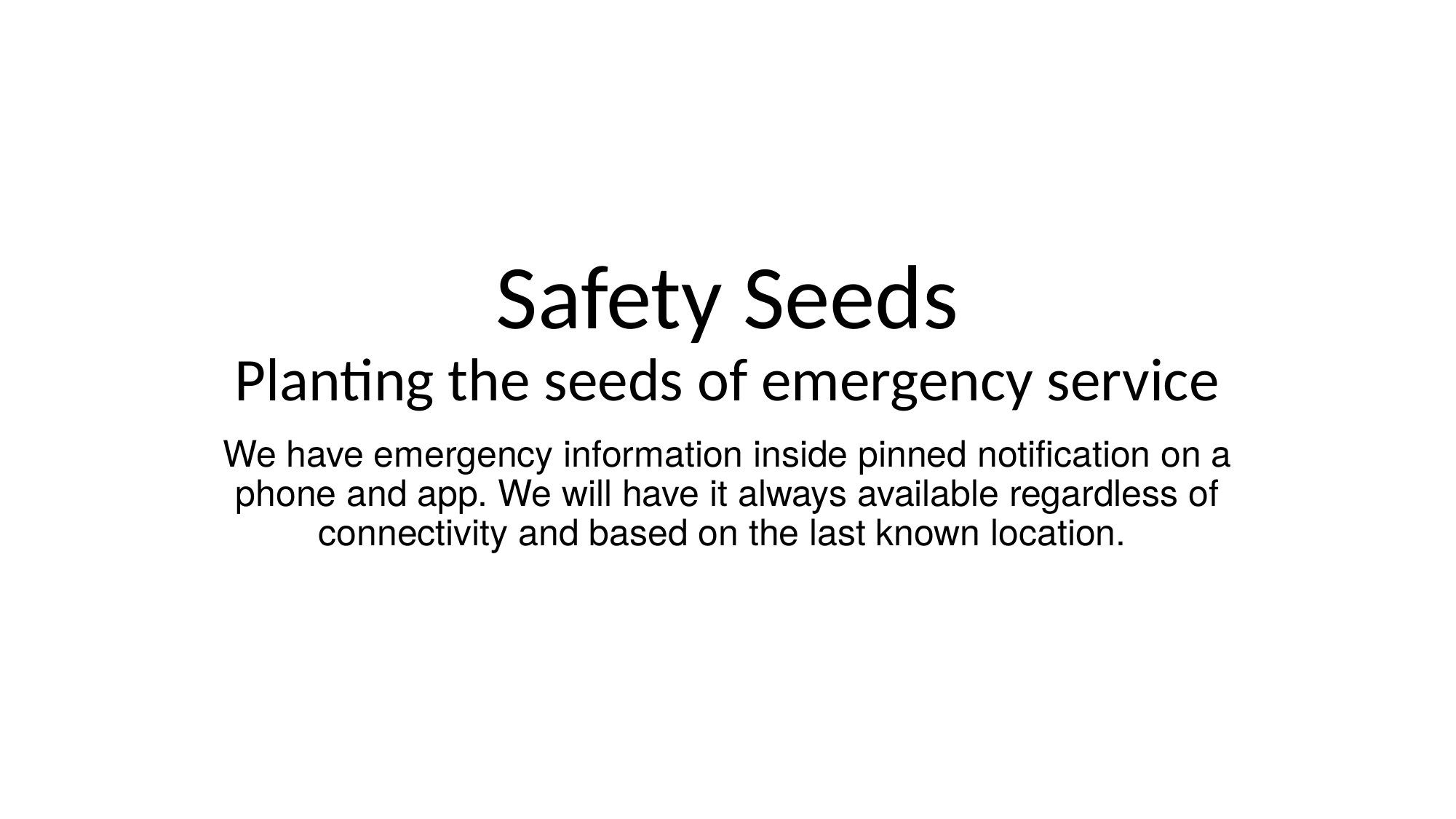

# Safety Seeds Planting the seeds of emergency service
We have emergency information inside pinned notification on a phone and app. We will have it always available regardless of connectivity and based on the last known location.